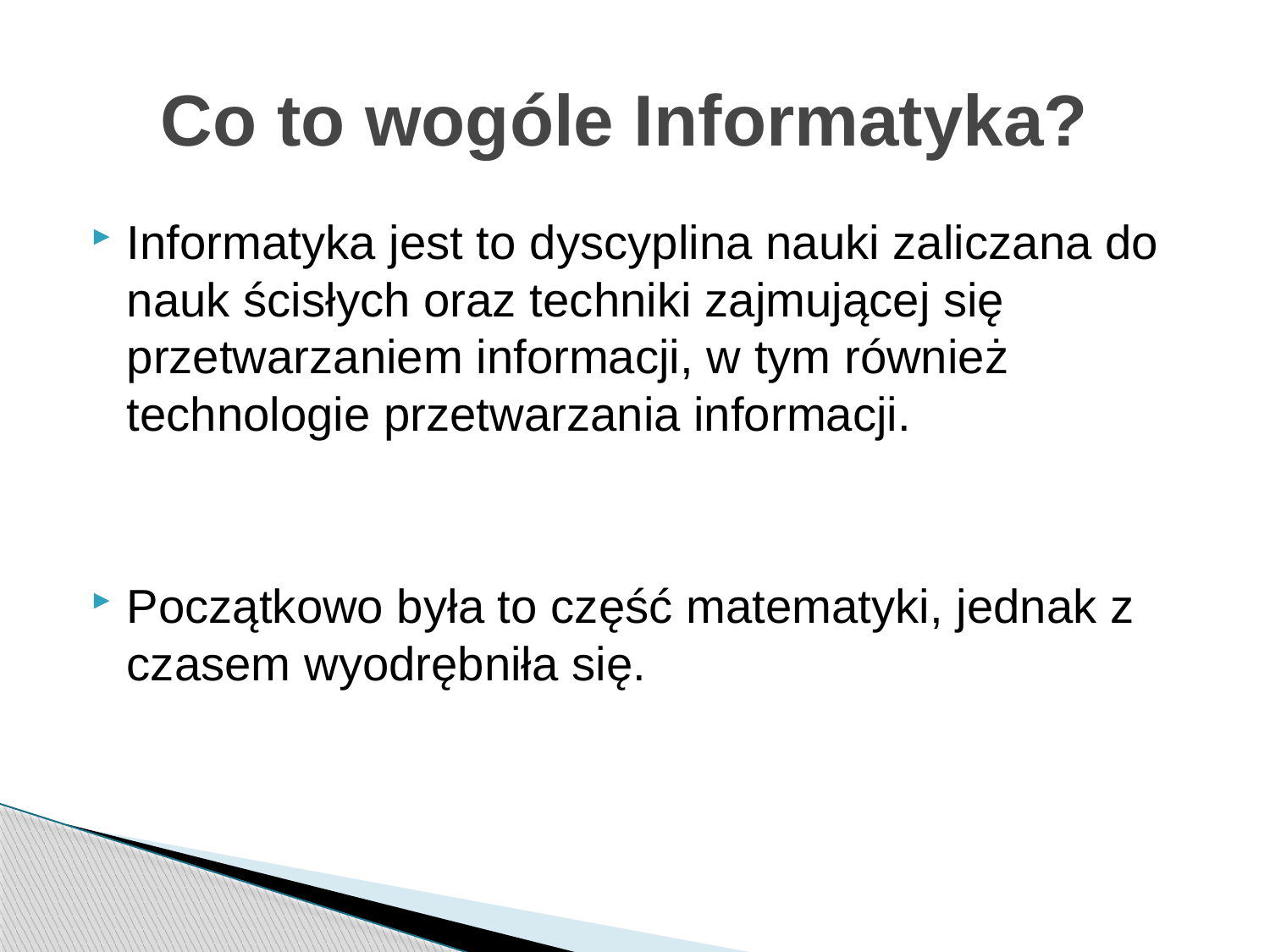

# Co to wogóle Informatyka?
Informatyka jest to dyscyplina nauki zaliczana do nauk ścisłych oraz techniki zajmującej się przetwarzaniem informacji, w tym również technologie przetwarzania informacji.

Początkowo była to część matematyki, jednak z czasem wyodrębniła się.